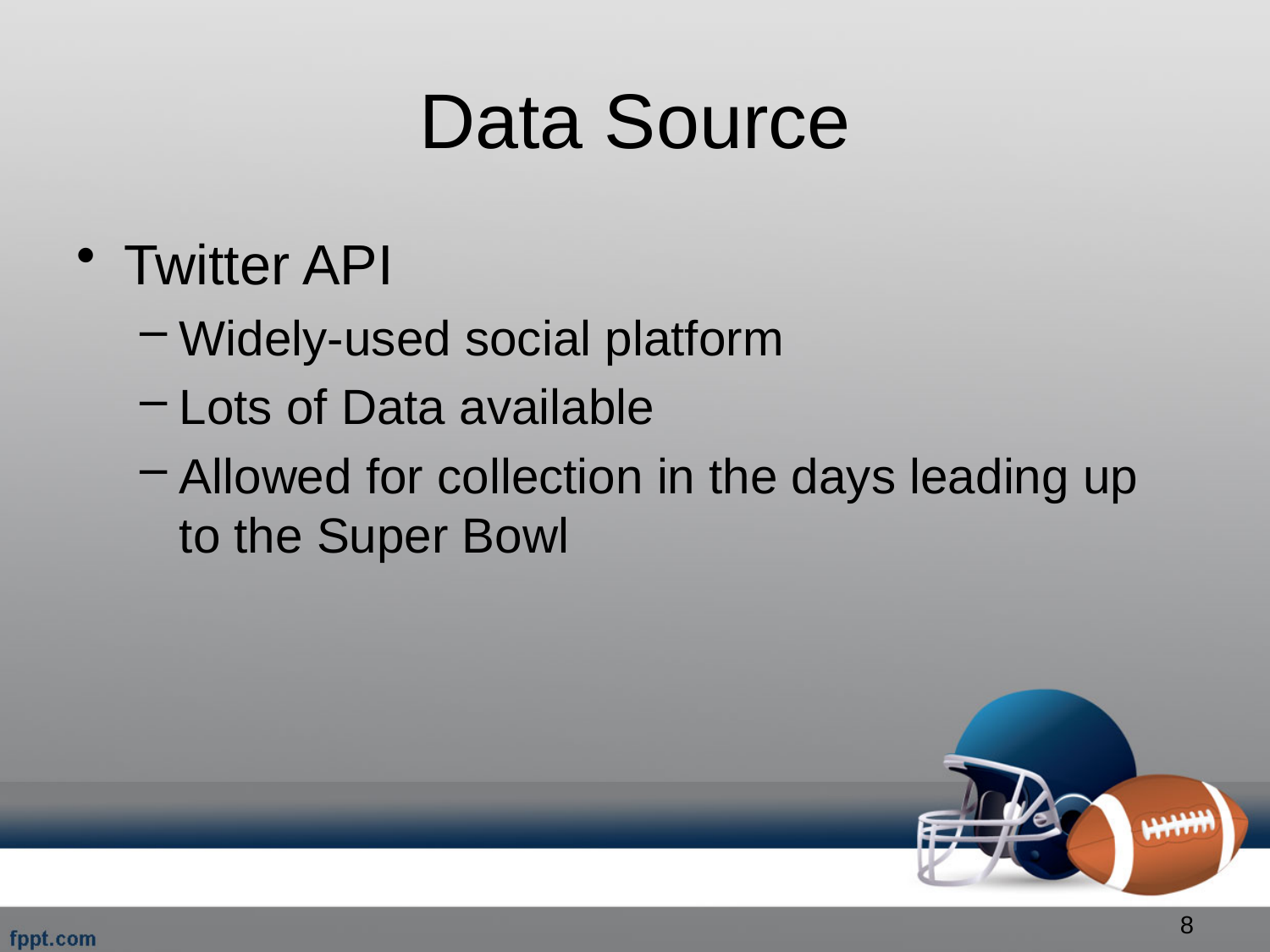

# Data Source
Twitter API
Widely-used social platform
Lots of Data available
Allowed for collection in the days leading up to the Super Bowl
8